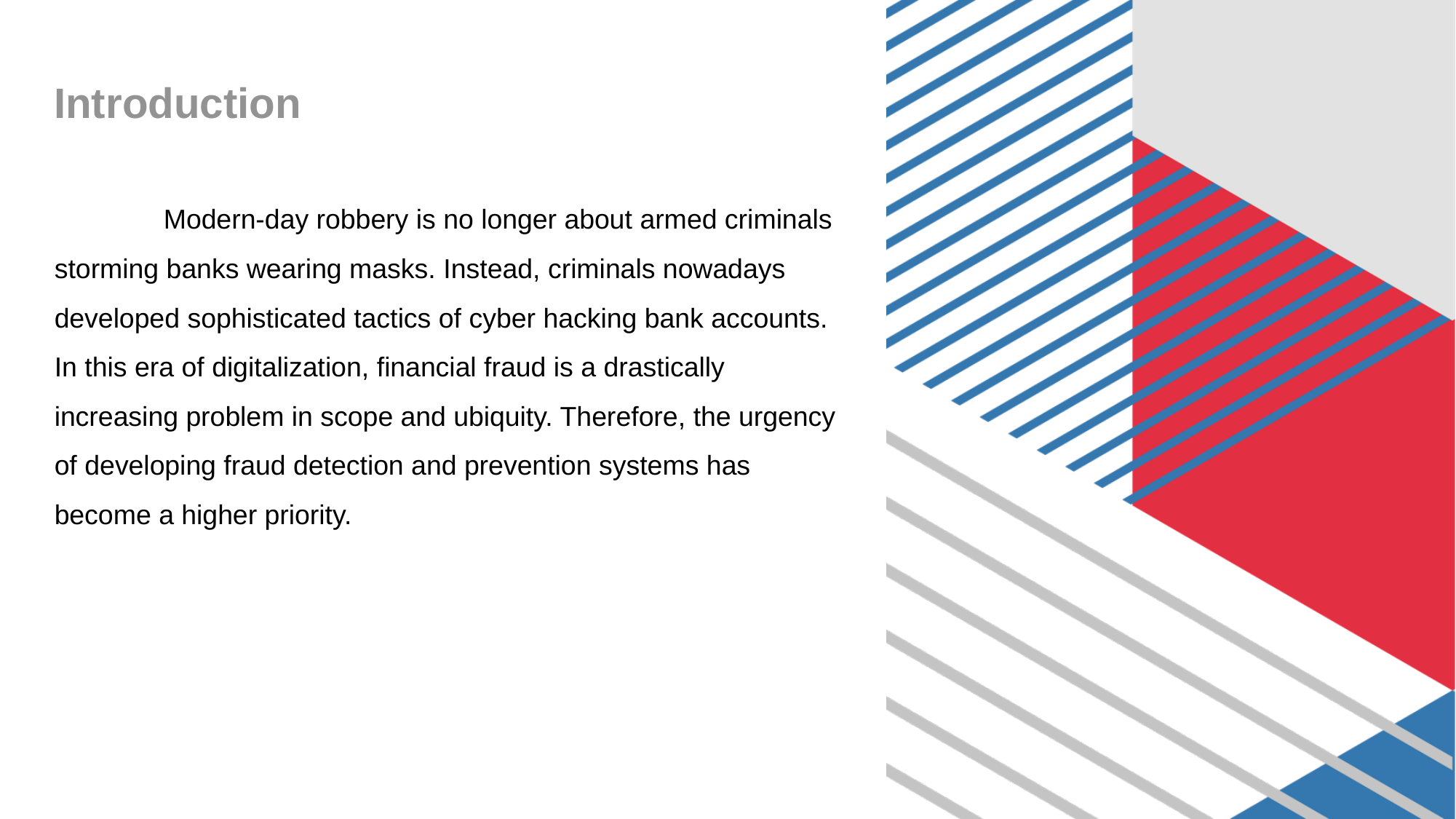

# Introduction
	Modern-day robbery is no longer about armed criminals storming banks wearing masks. Instead, criminals nowadays developed sophisticated tactics of cyber hacking bank accounts. In this era of digitalization, financial fraud is a drastically increasing problem in scope and ubiquity. Therefore, the urgency of developing fraud detection and prevention systems has become a higher priority.